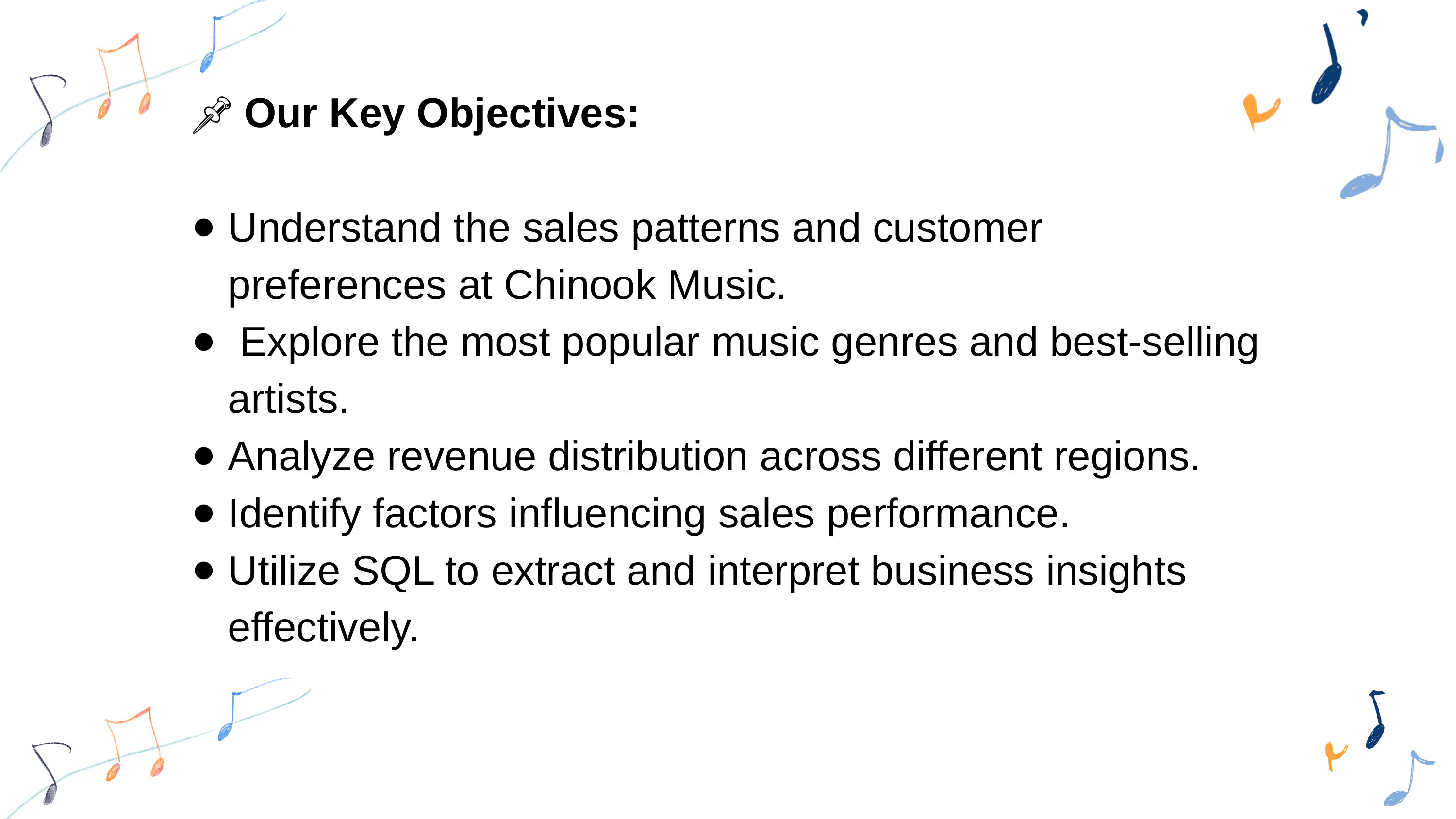

📌 Our Key Objectives:

Understand the sales patterns and customer preferences at Chinook Music.
 Explore the most popular music genres and best-selling artists.
Analyze revenue distribution across different regions.
Identify factors influencing sales performance.
Utilize SQL to extract and interpret business insights effectively.